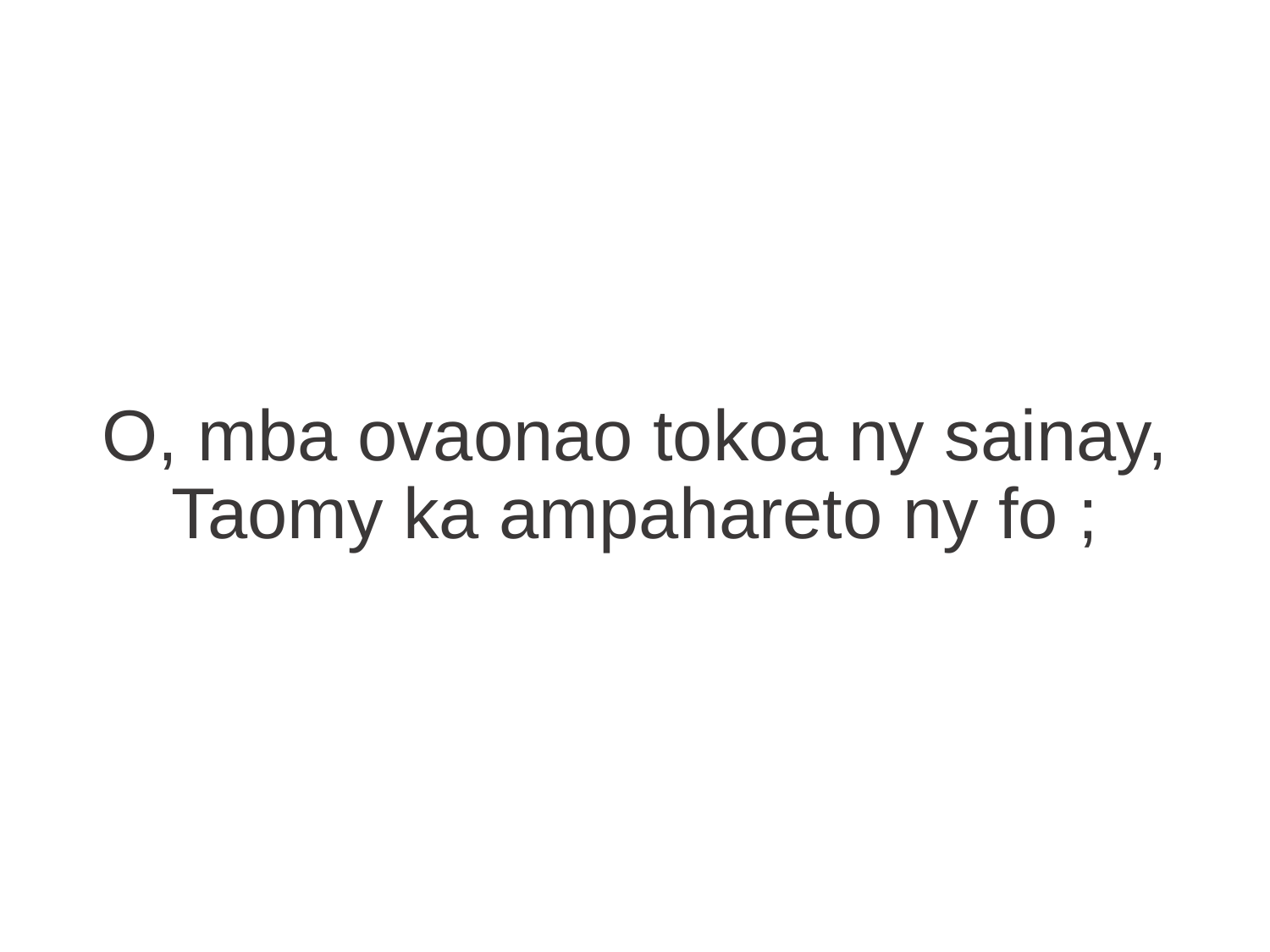

O, mba ovaonao tokoa ny sainay,
Taomy ka ampahareto ny fo ;